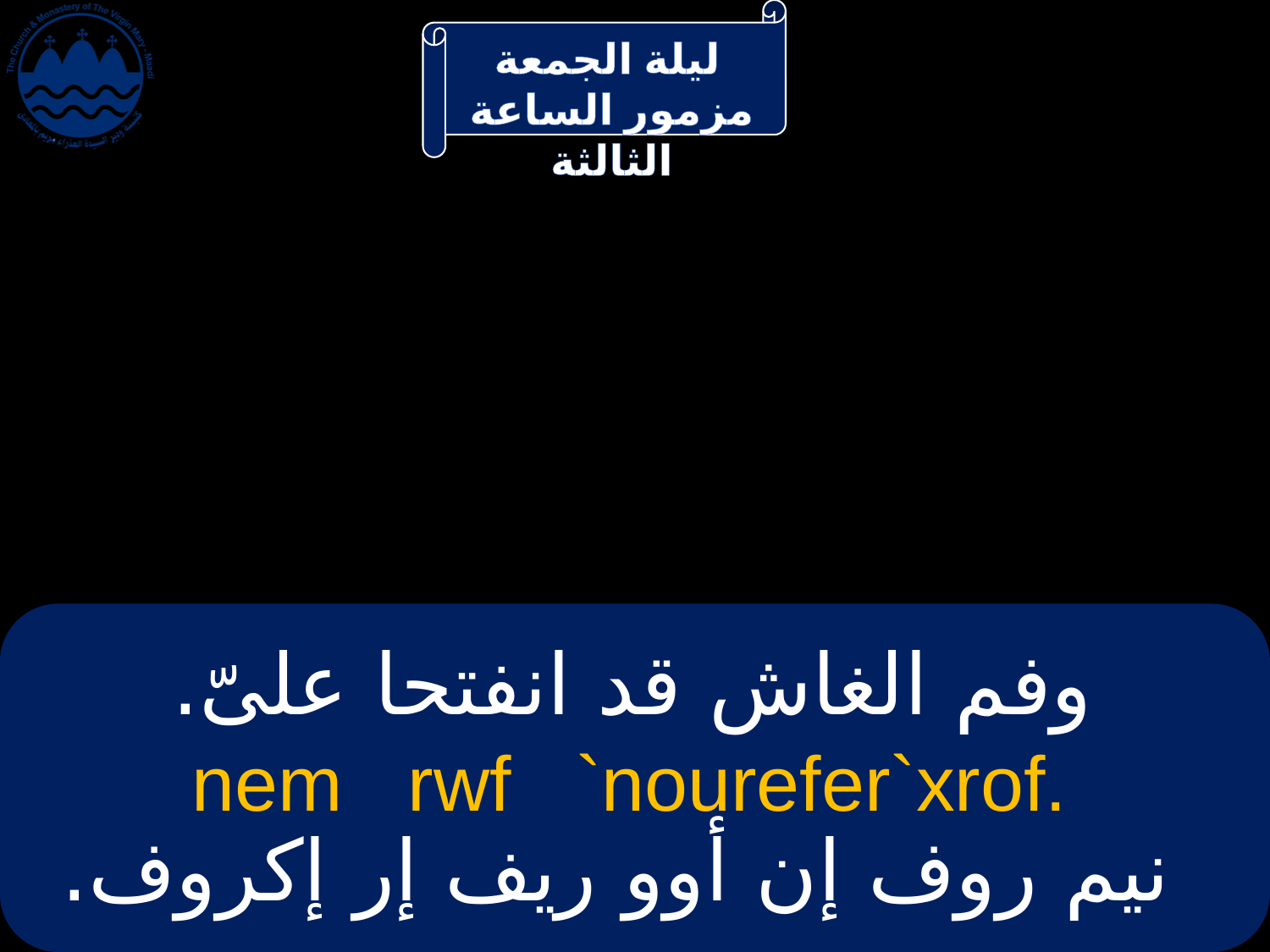

# وفم الغاش قد انفتحا علىّ.
nem   rwf   `nourefer`xrof.
نيم روف إن أوو ريف إر إكروف.